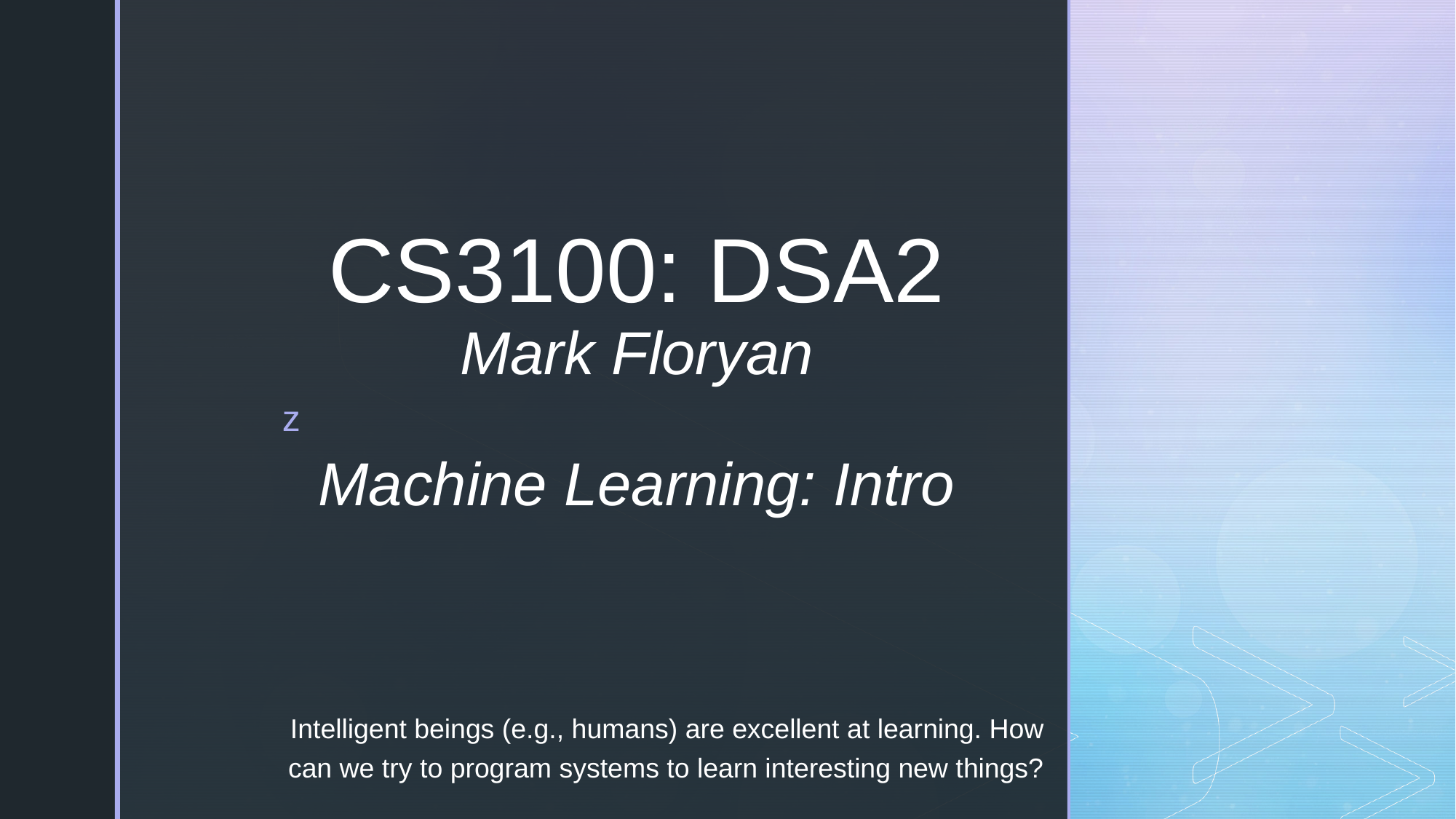

# CS3100: DSA2 Mark Floryan Machine Learning: Intro
Intelligent beings (e.g., humans) are excellent at learning. How can we try to program systems to learn interesting new things?